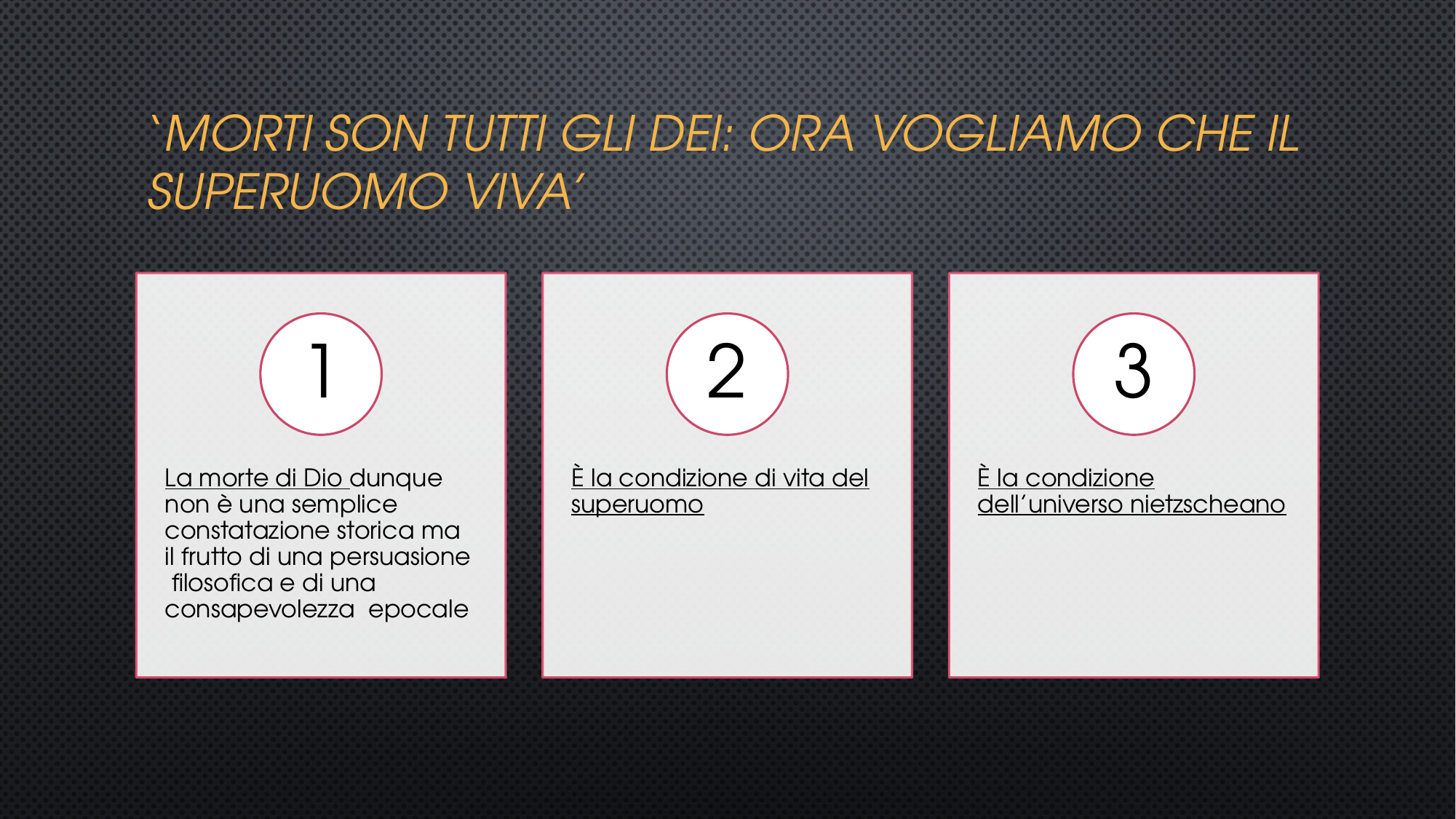

# ‘morti son tutti gli dei: ora vogliamo che il superuomo viva’
La morte di Dio dunque non è una semplice constatazione storica ma il frutto di una persuasione  filosofica e di una consapevolezza  epocale
1
È la condizione di vita del superuomo
2
È la condizione dell’universo nietzscheano
3